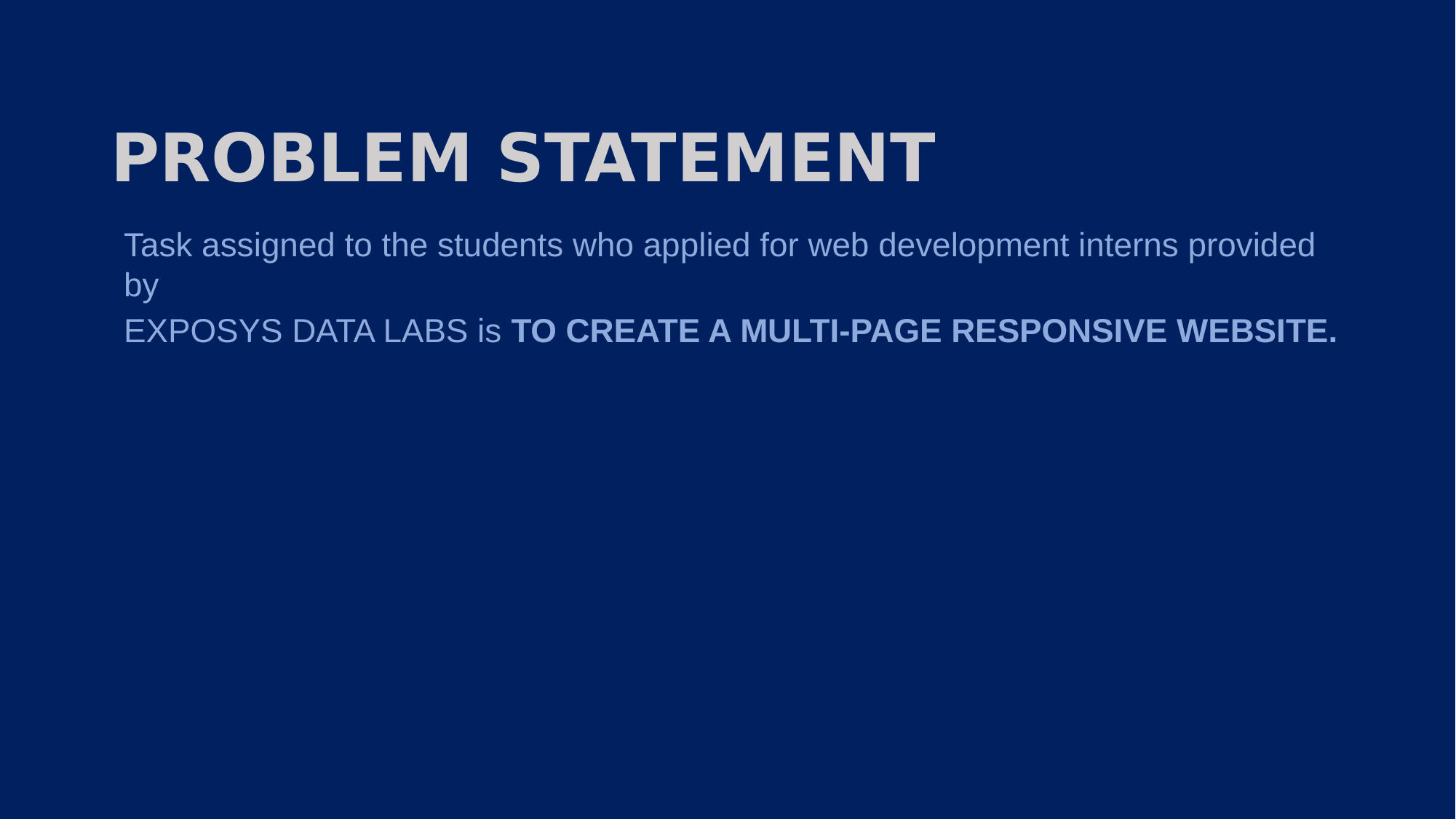

# PROBLEM STATEMENT
Task assigned to the students who applied for web development interns provided by
EXPOSYS DATA LABS is TO CREATE A MULTI-PAGE RESPONSIVE WEBSITE.